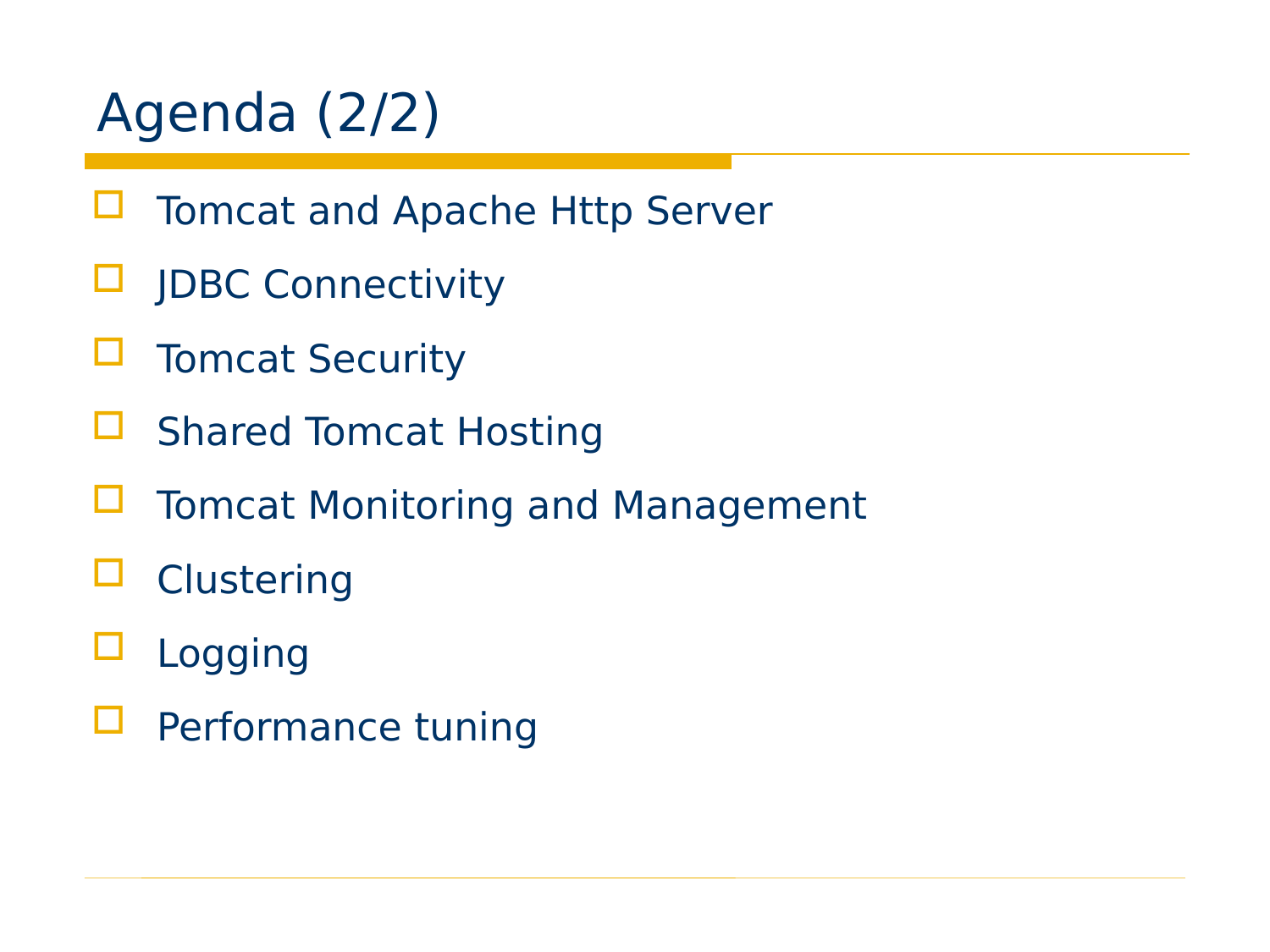

# Agenda (2/2)
Tomcat and Apache Http Server
JDBC Connectivity
Tomcat Security
Shared Tomcat Hosting
Tomcat Monitoring and Management
Clustering
Logging
Performance tuning